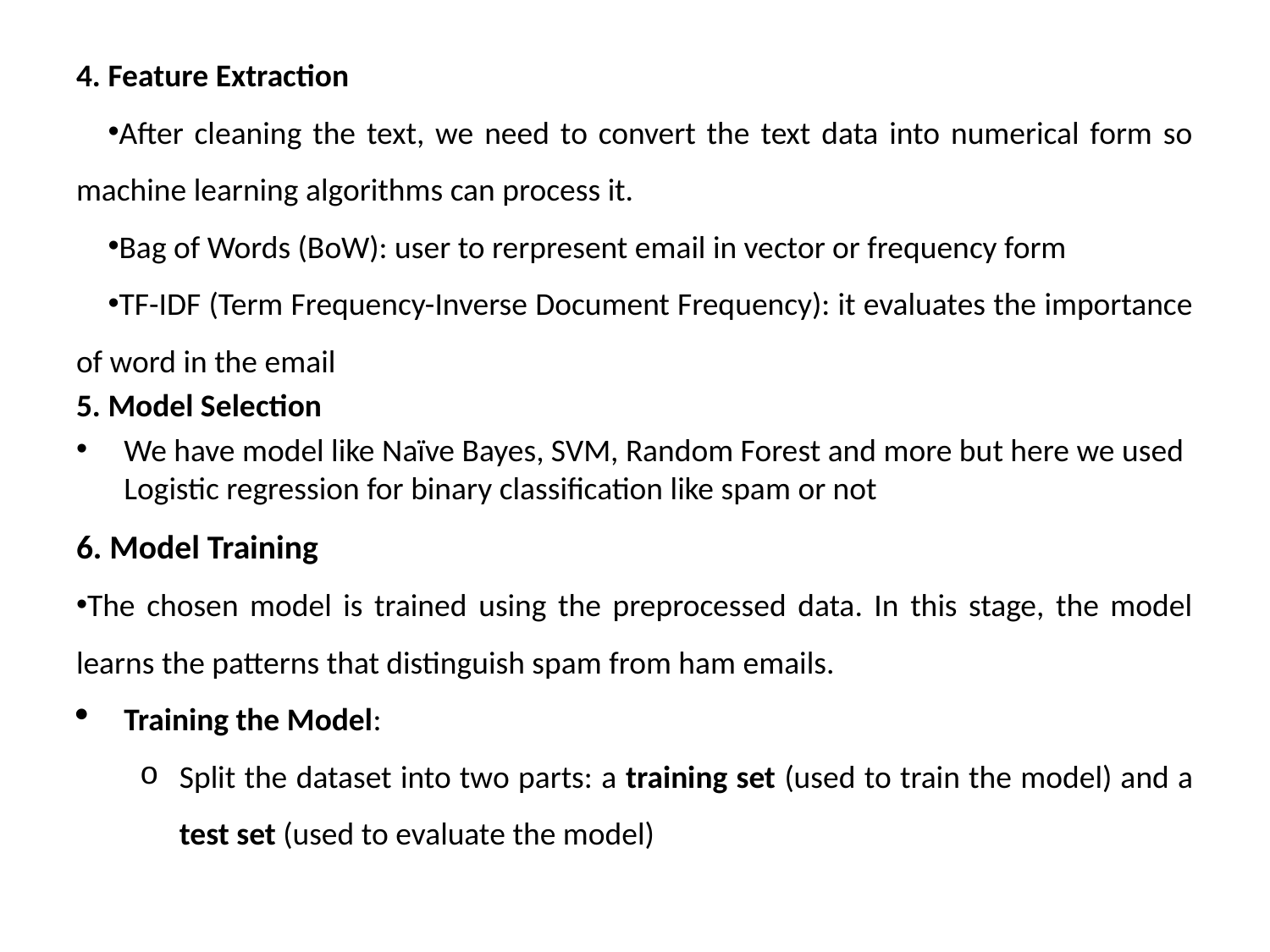

4. Feature Extraction
After cleaning the text, we need to convert the text data into numerical form so machine learning algorithms can process it.
Bag of Words (BoW): user to rerpresent email in vector or frequency form
TF-IDF (Term Frequency-Inverse Document Frequency): it evaluates the importance of word in the email
5. Model Selection
We have model like Naïve Bayes, SVM, Random Forest and more but here we used Logistic regression for binary classification like spam or not
6. Model Training
The chosen model is trained using the preprocessed data. In this stage, the model learns the patterns that distinguish spam from ham emails.
Training the Model:
Split the dataset into two parts: a training set (used to train the model) and a test set (used to evaluate the model)